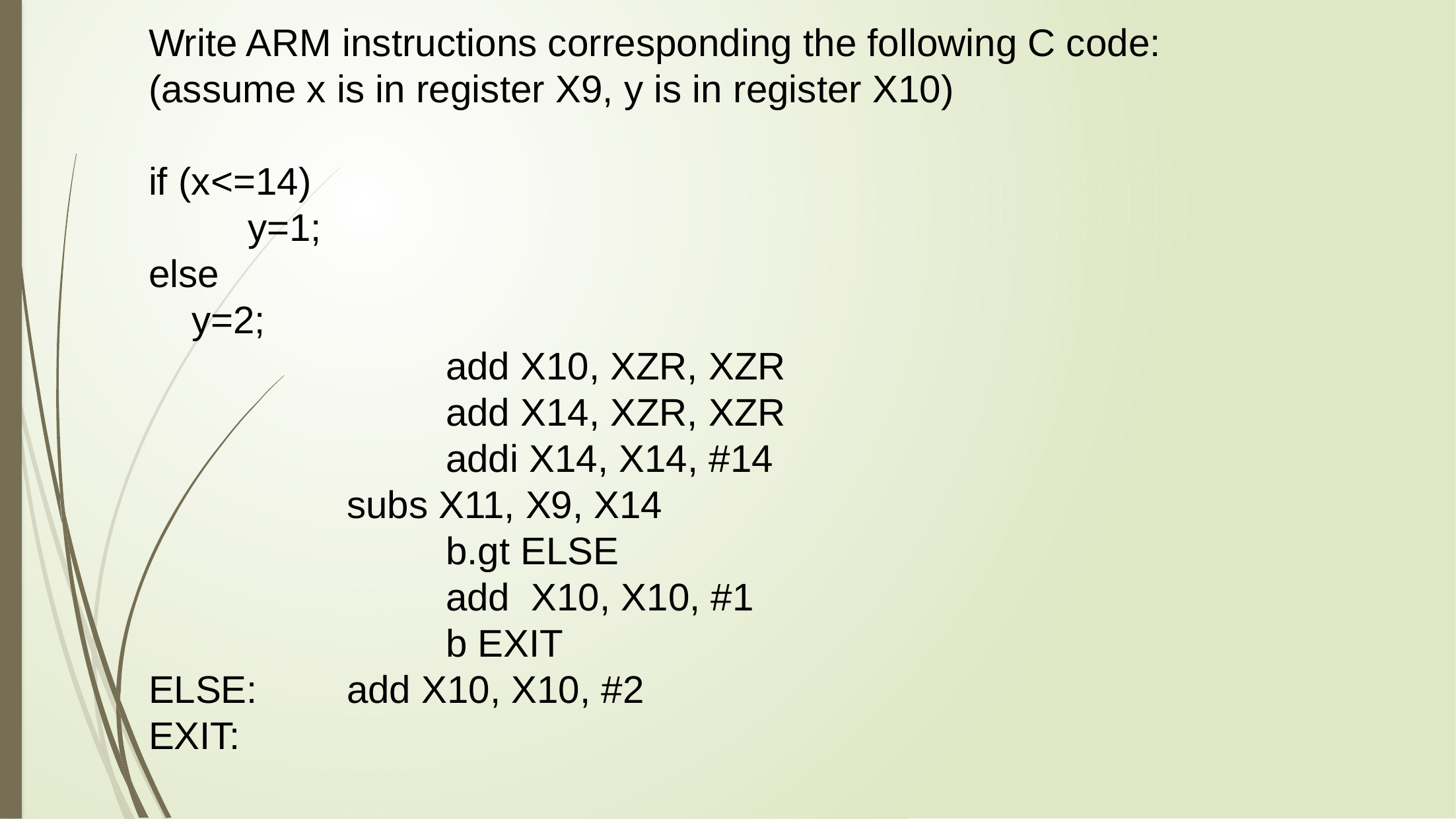

Write ARM instructions corresponding the following C code:
(assume x is in register X9, y is in register X10)

if (x<=14)
	y=1;
else
    y=2;
			add X10, XZR, XZR
			add X14, XZR, XZR
			addi X14, X14, #14
     		subs X11, X9, X14
			b.gt ELSE
			add  X10, X10, #1
			b EXIT
ELSE: 	add X10, X10, #2
EXIT: